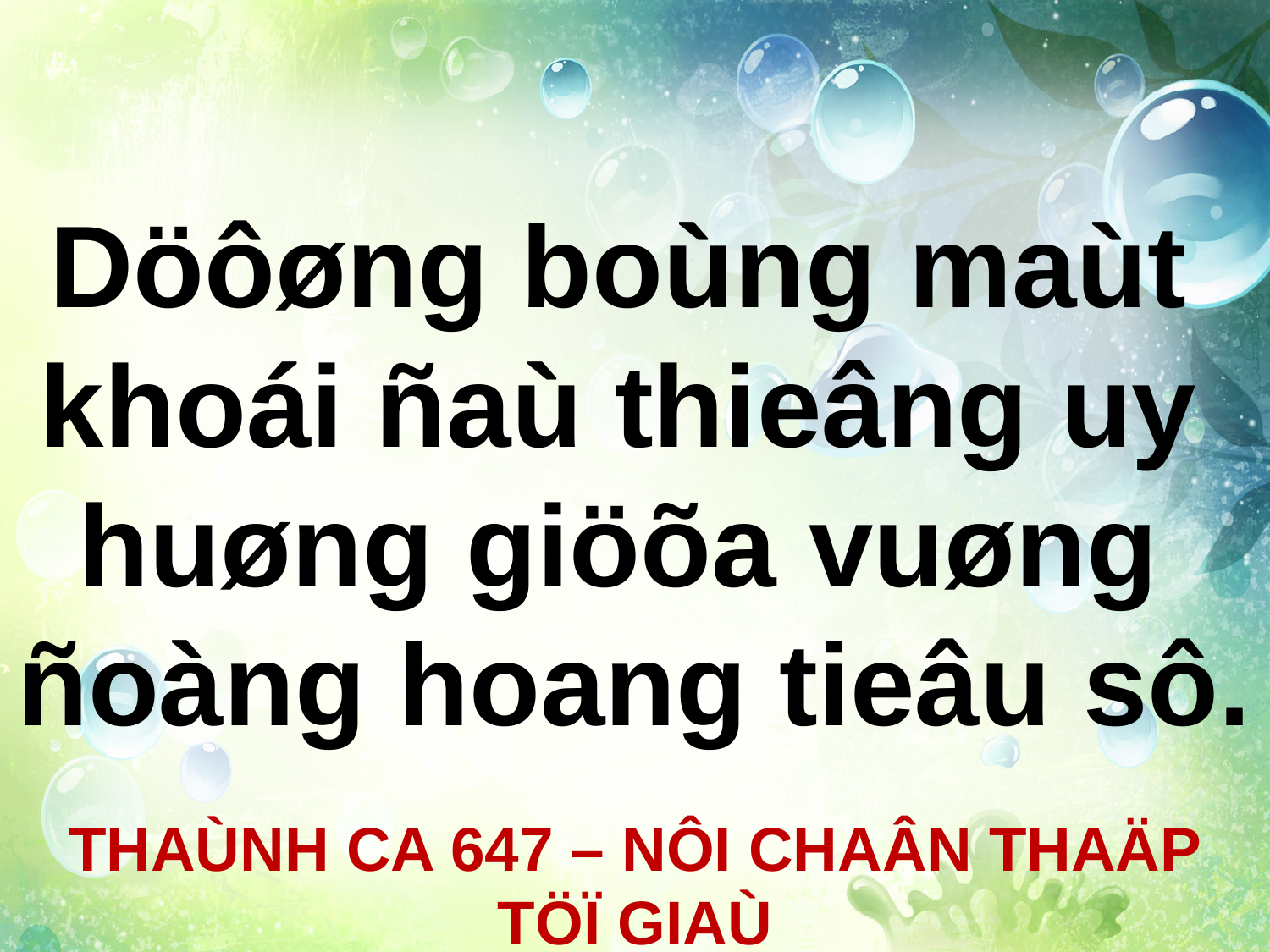

Döôøng boùng maùt
khoái ñaù thieâng uy
huøng giöõa vuøng
ñoàng hoang tieâu sô.
THAÙNH CA 647 – NÔI CHAÂN THAÄP TÖÏ GIAÙ